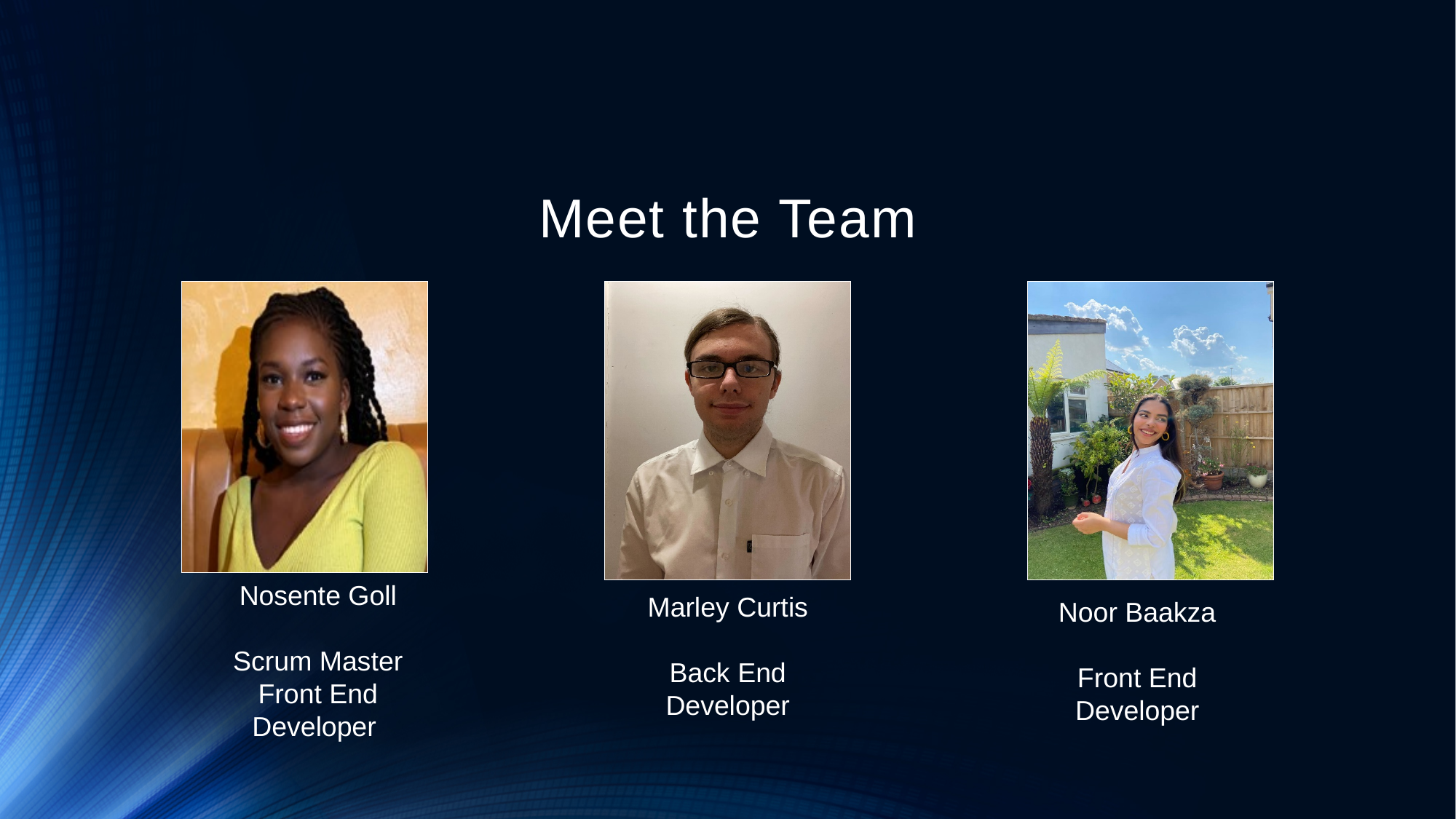

# Meet the Team

Nosente Goll

Scrum Master
Front End Developer
Marley Curtis

Back End Developer
Noor Baakza

Front End Developer